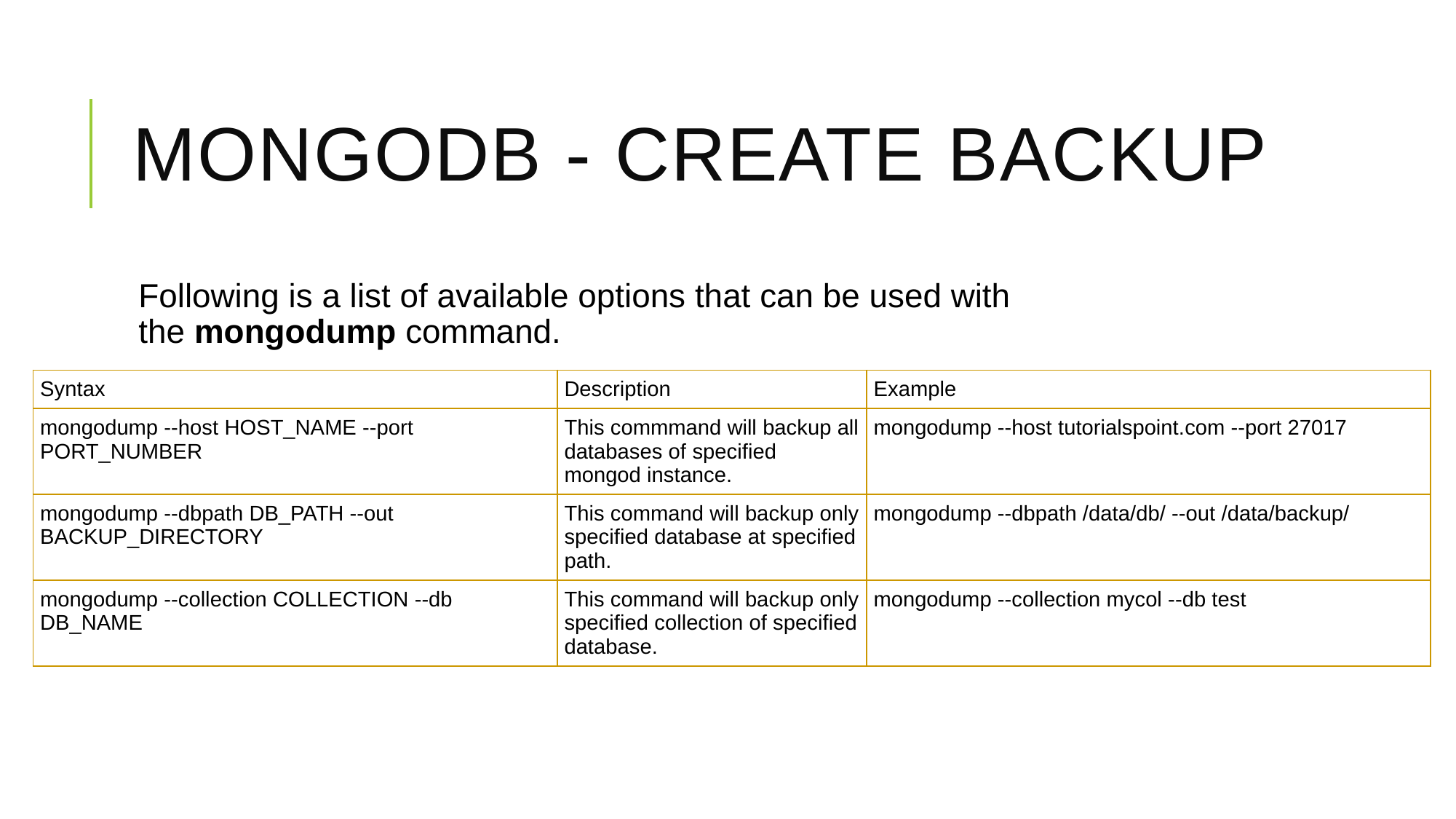

# MongoDB - Create Backup
Following is a list of available options that can be used with the mongodump command.

| Syntax | Description | Example |
| --- | --- | --- |
| mongodump --host HOST\_NAME --port PORT\_NUMBER | This commmand will backup all databases of specified mongod instance. | mongodump --host tutorialspoint.com --port 27017 |
| mongodump --dbpath DB\_PATH --out BACKUP\_DIRECTORY | This command will backup only specified database at specified path. | mongodump --dbpath /data/db/ --out /data/backup/ |
| mongodump --collection COLLECTION --db DB\_NAME | This command will backup only specified collection of specified database. | mongodump --collection mycol --db test |